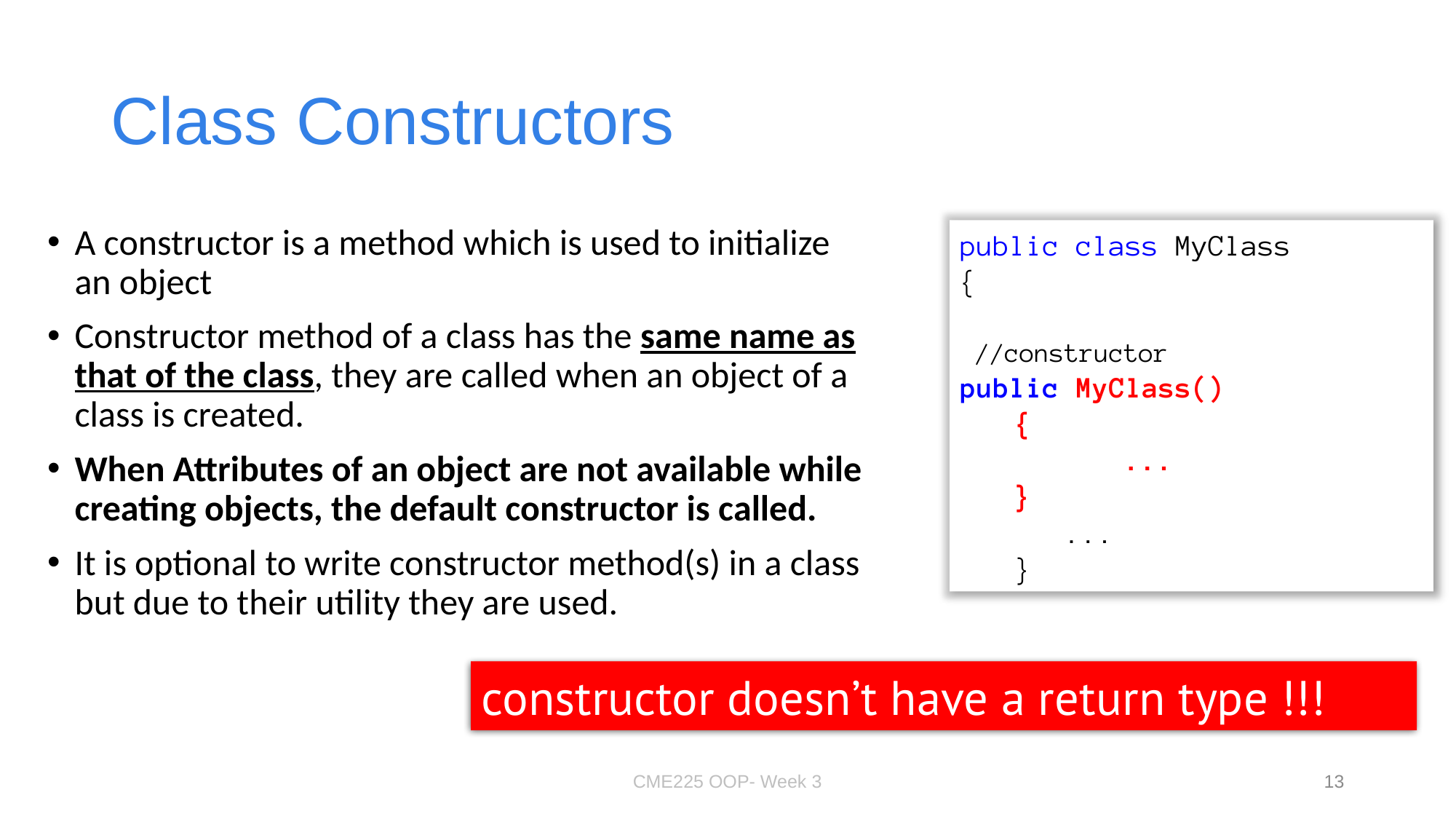

# Class Constructors
A constructor is a method which is used to initialize an object
Constructor method of a class has the same name as that of the class, they are called when an object of a class is created.
When Attributes of an object are not available while creating objects, the default constructor is called.
It is optional to write constructor method(s) in a class but due to their utility they are used.
public class MyClass
{

 //constructor
public MyClass()
{
	...
}
   ...
}
constructor doesn’t have a return type !!!
CME225 OOP- Week 3
13